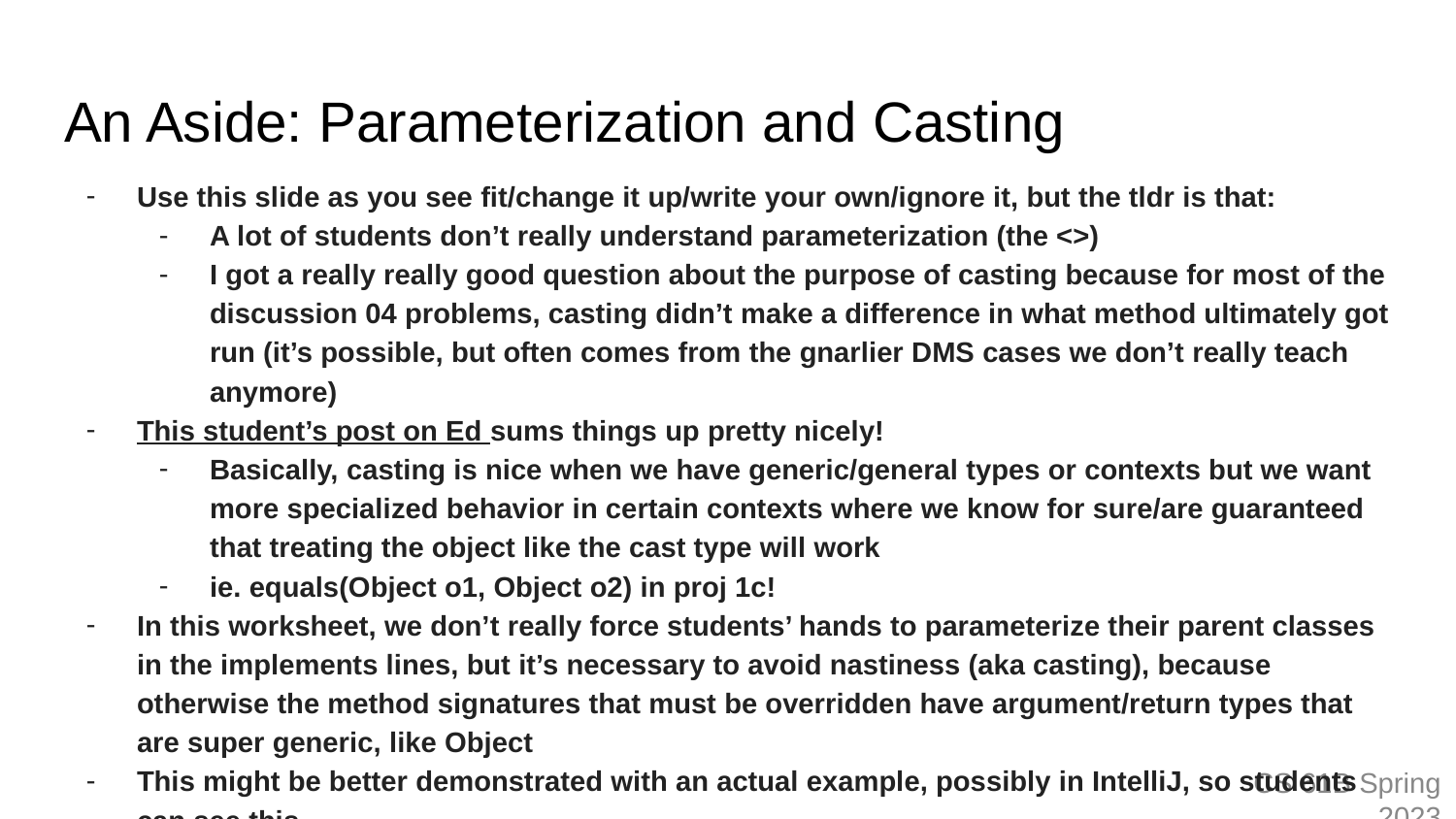

# An Aside: Parameterization and Casting
Use this slide as you see fit/change it up/write your own/ignore it, but the tldr is that:
A lot of students don’t really understand parameterization (the <>)
I got a really really good question about the purpose of casting because for most of the discussion 04 problems, casting didn’t make a difference in what method ultimately got run (it’s possible, but often comes from the gnarlier DMS cases we don’t really teach anymore)
This student’s post on Ed sums things up pretty nicely!
Basically, casting is nice when we have generic/general types or contexts but we want more specialized behavior in certain contexts where we know for sure/are guaranteed that treating the object like the cast type will work
ie. equals(Object o1, Object o2) in proj 1c!
In this worksheet, we don’t really force students’ hands to parameterize their parent classes in the implements lines, but it’s necessary to avoid nastiness (aka casting), because otherwise the method signatures that must be overridden have argument/return types that are super generic, like Object
This might be better demonstrated with an actual example, possibly in IntelliJ, so students can see this